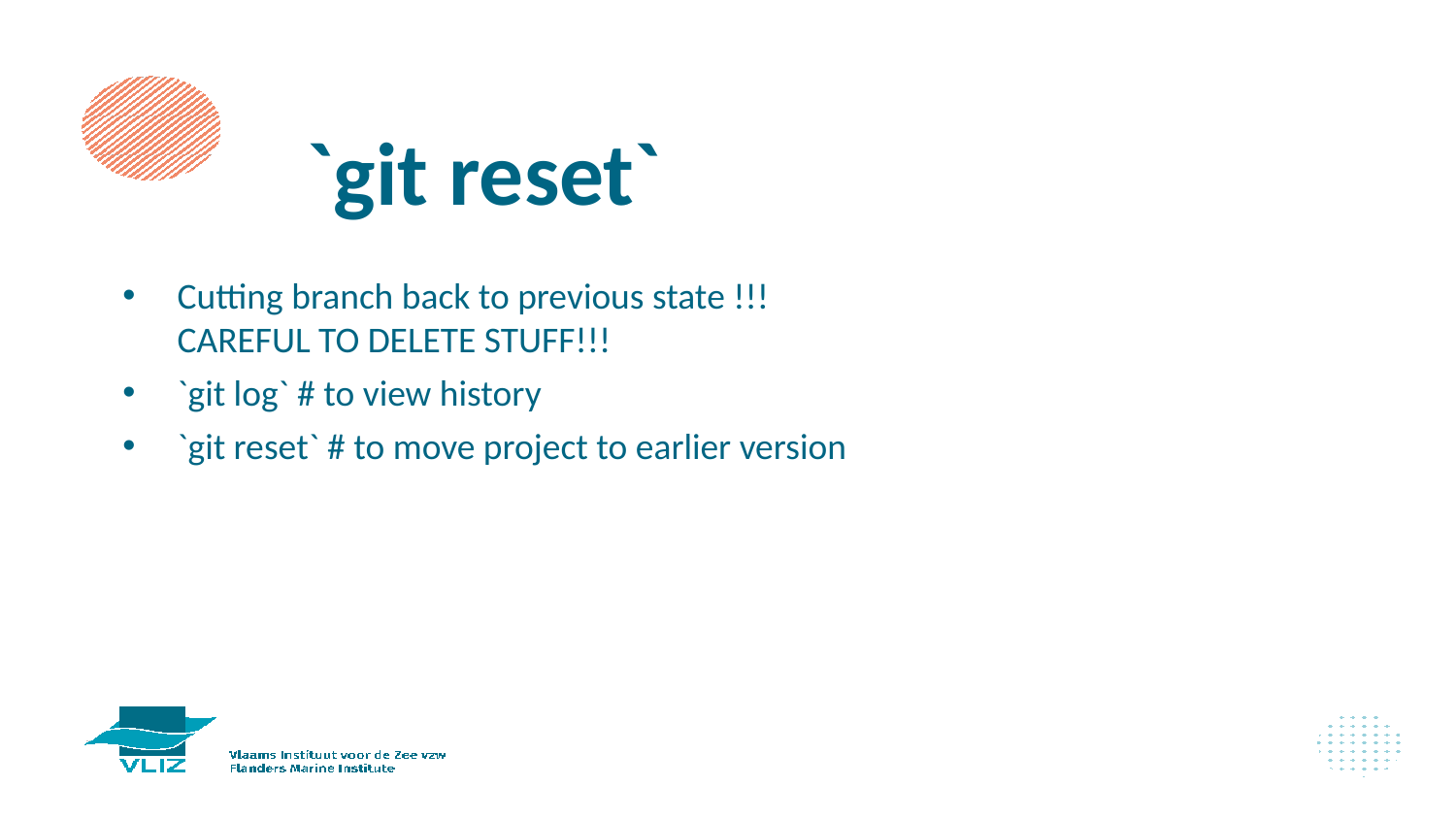

`git reset`
Cutting branch back to previous state !!!CAREFUL TO DELETE STUFF!!!
`git log` # to view history
`git reset` # to move project to earlier version